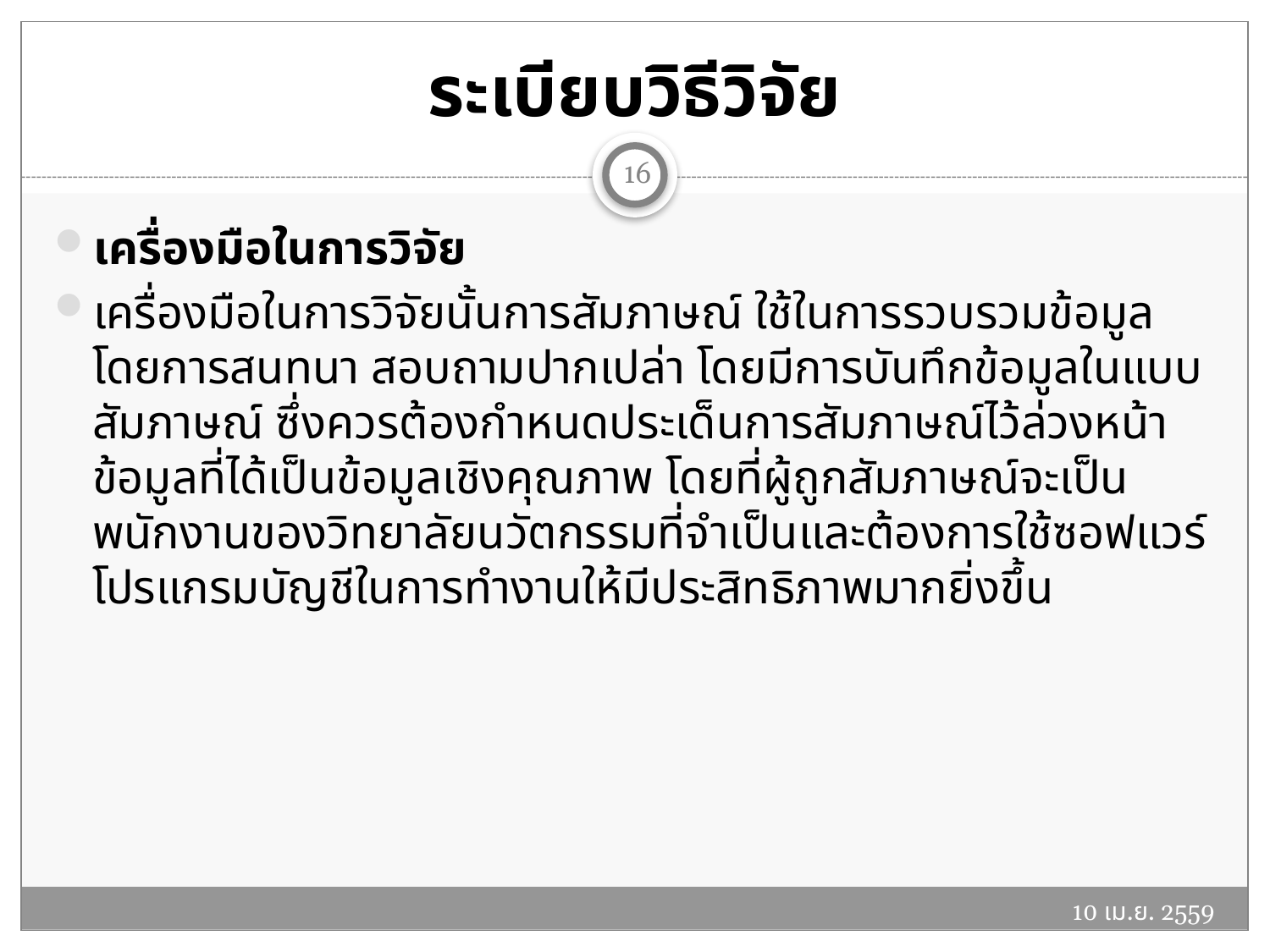

# ระเบียบวิธีวิจัย
16
เครื่องมือในการวิจัย
เครื่องมือในการวิจัยนั้นการสัมภาษณ์ ใช้ในการรวบรวมข้อมูลโดยการสนทนา สอบถามปากเปล่า โดยมีการบันทึกข้อมูลในแบบสัมภาษณ์ ซึ่งควรต้องกำหนดประเด็นการสัมภาษณ์ไว้ล่วงหน้า ข้อมูลที่ได้เป็นข้อมูลเชิงคุณภาพ โดยที่ผู้ถูกสัมภาษณ์จะเป็นพนักงานของวิทยาลัยนวัตกรรมที่จำเป็นและต้องการใช้ซอฟแวร์โปรแกรมบัญชีในการทำงานให้มีประสิทธิภาพมากยิ่งขึ้น

10 เม.ย. 2559